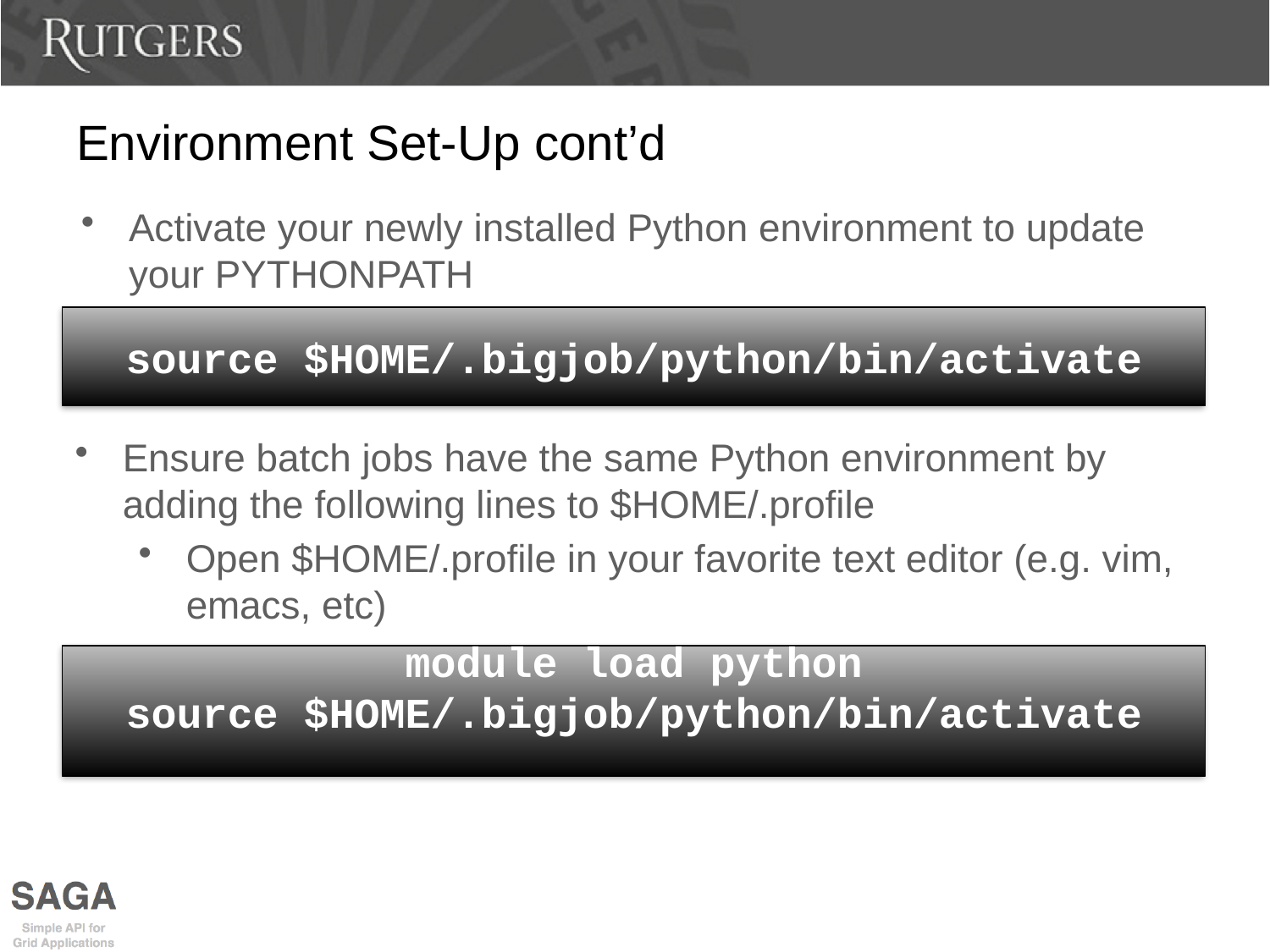

# Environment Set-Up cont’d
Activate your newly installed Python environment to update your PYTHONPATH
source $HOME/.bigjob/python/bin/activate
Ensure batch jobs have the same Python environment by adding the following lines to $HOME/.profile
Open $HOME/.profile in your favorite text editor (e.g. vim, emacs, etc)
module load python
source $HOME/.bigjob/python/bin/activate